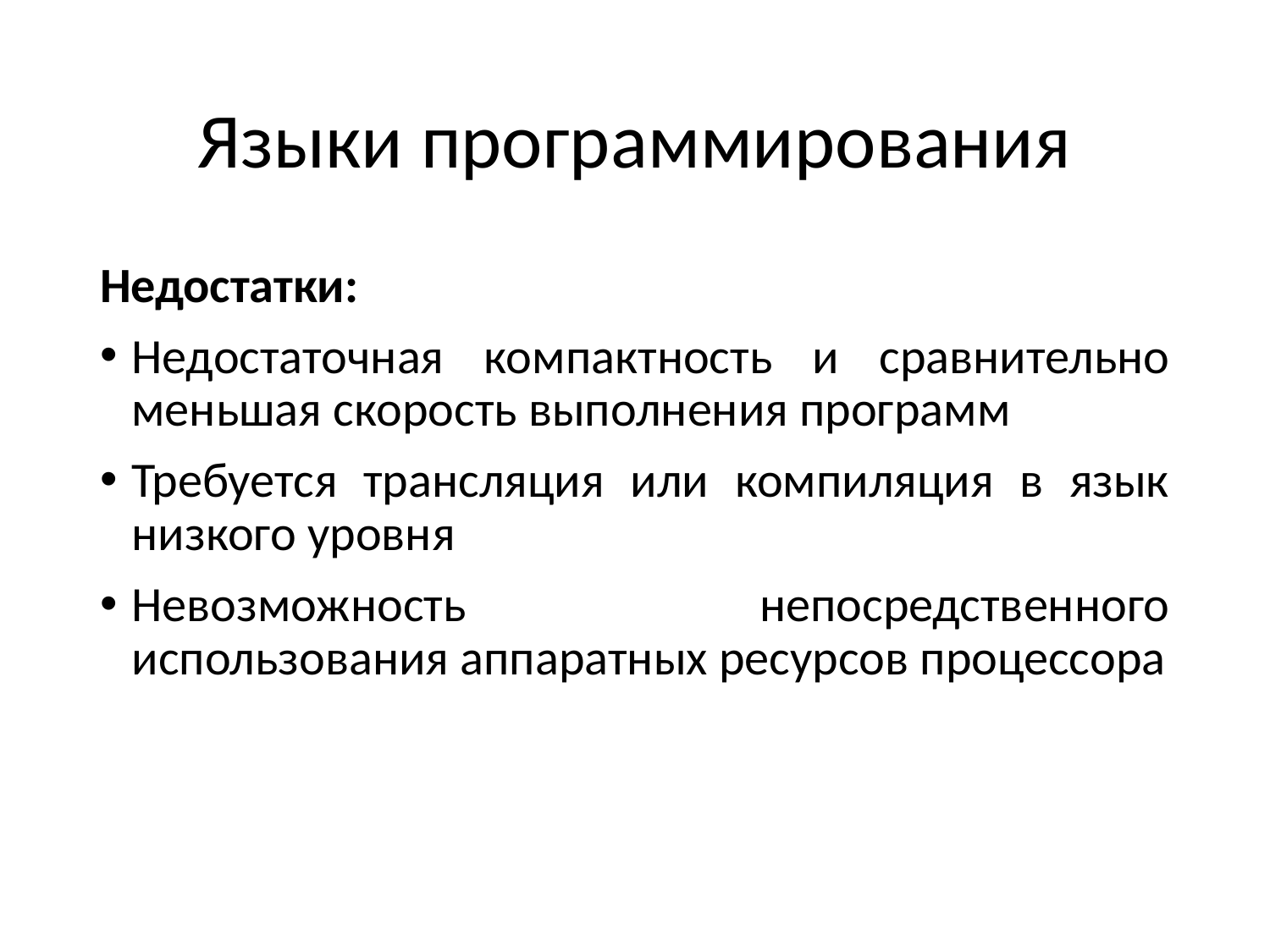

# Языки программирования
Недостатки:
Недостаточная компактность и сравнительно меньшая скорость выполнения программ
Требуется трансляция или компиляция в язык низкого уровня
Невозможность непосредственного использования аппаратных ресурсов процессора